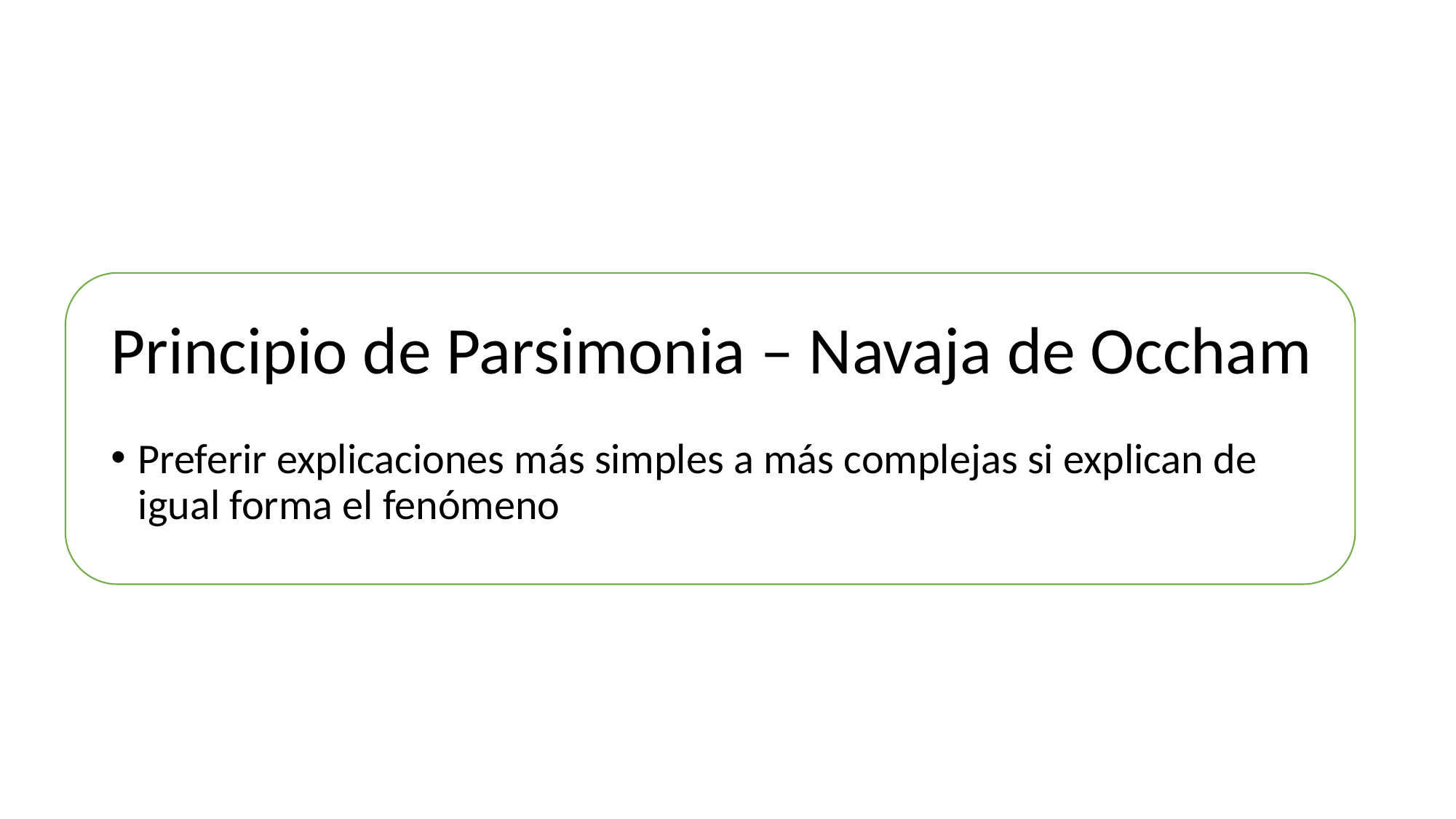

# Principio de Parsimonia – Navaja de Occham
Preferir explicaciones más simples a más complejas si explican de igual forma el fenómeno